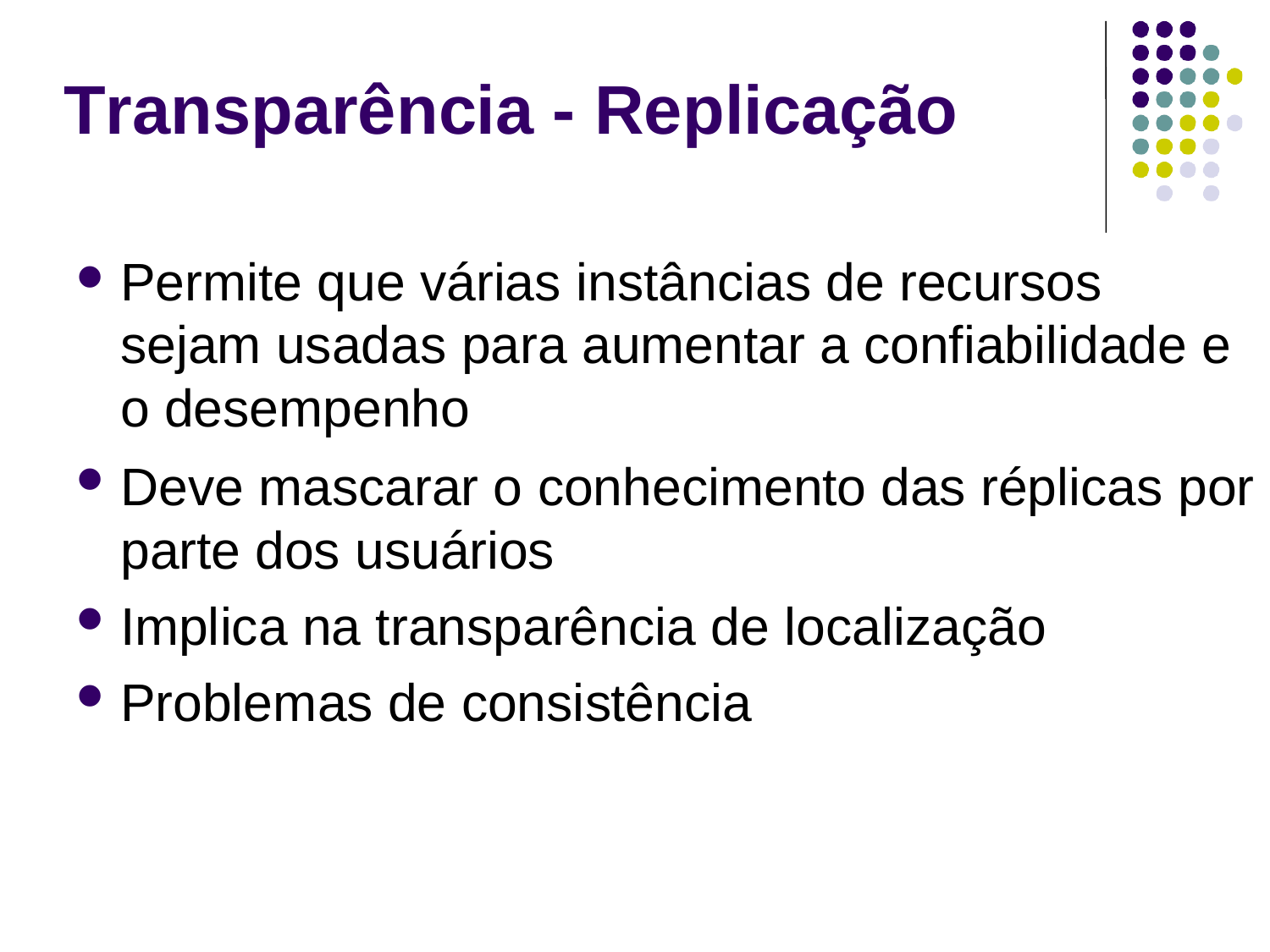

# Transparência - Replicação
Permite que várias instâncias de recursos sejam usadas para aumentar a confiabilidade e o desempenho

Deve mascarar o conhecimento das réplicas por parte dos usuários

Implica na transparência de localização

Problemas de consistência